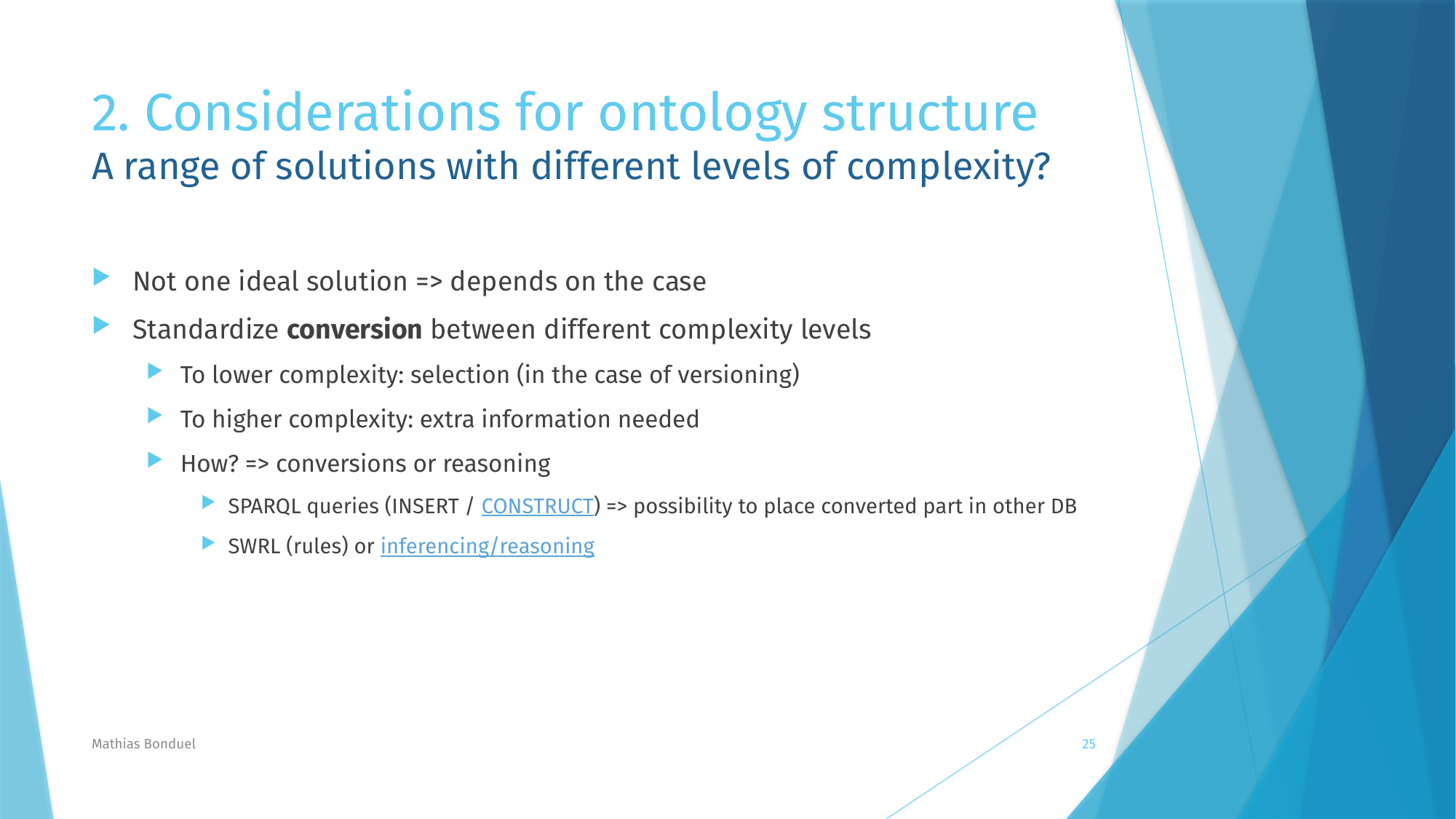

# 2. Considerations for ontology structure A range of solutions with different levels of complexity?
Not one ideal solution => depends on the case
Standardize conversion between different complexity levels
To lower complexity: selection (in the case of versioning)
To higher complexity: extra information needed
How? => conversions or reasoning
SPARQL queries (INSERT / CONSTRUCT) => possibility to place converted part in other DB
SWRL (rules) or inferencing/reasoning

Mathias Bonduel
25